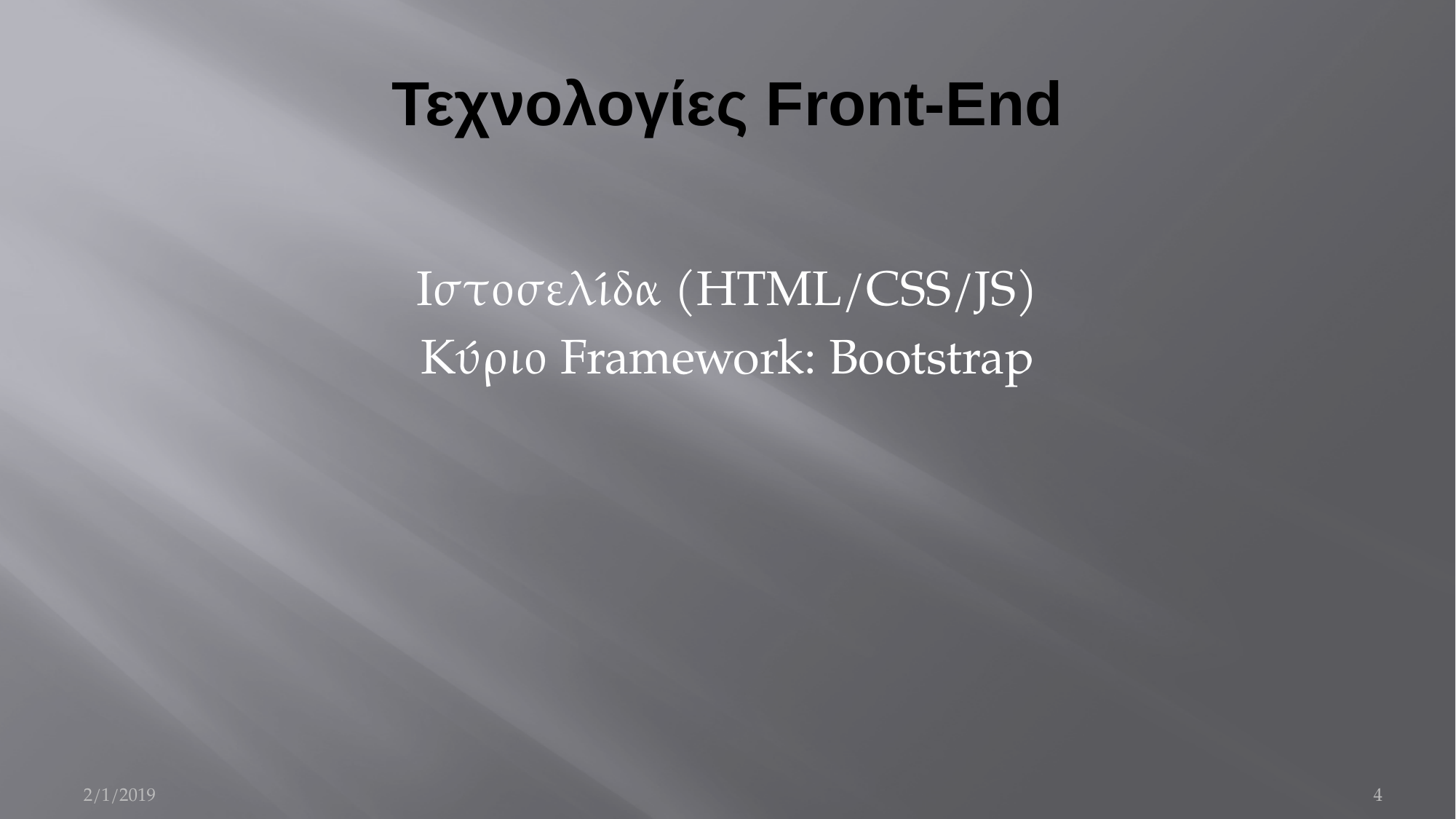

# Τεχνολογίες Front-End

Ιστοσελίδα (HTML/CSS/JS)
Κύριο Framework: Bootstrap
2/1/2019
4